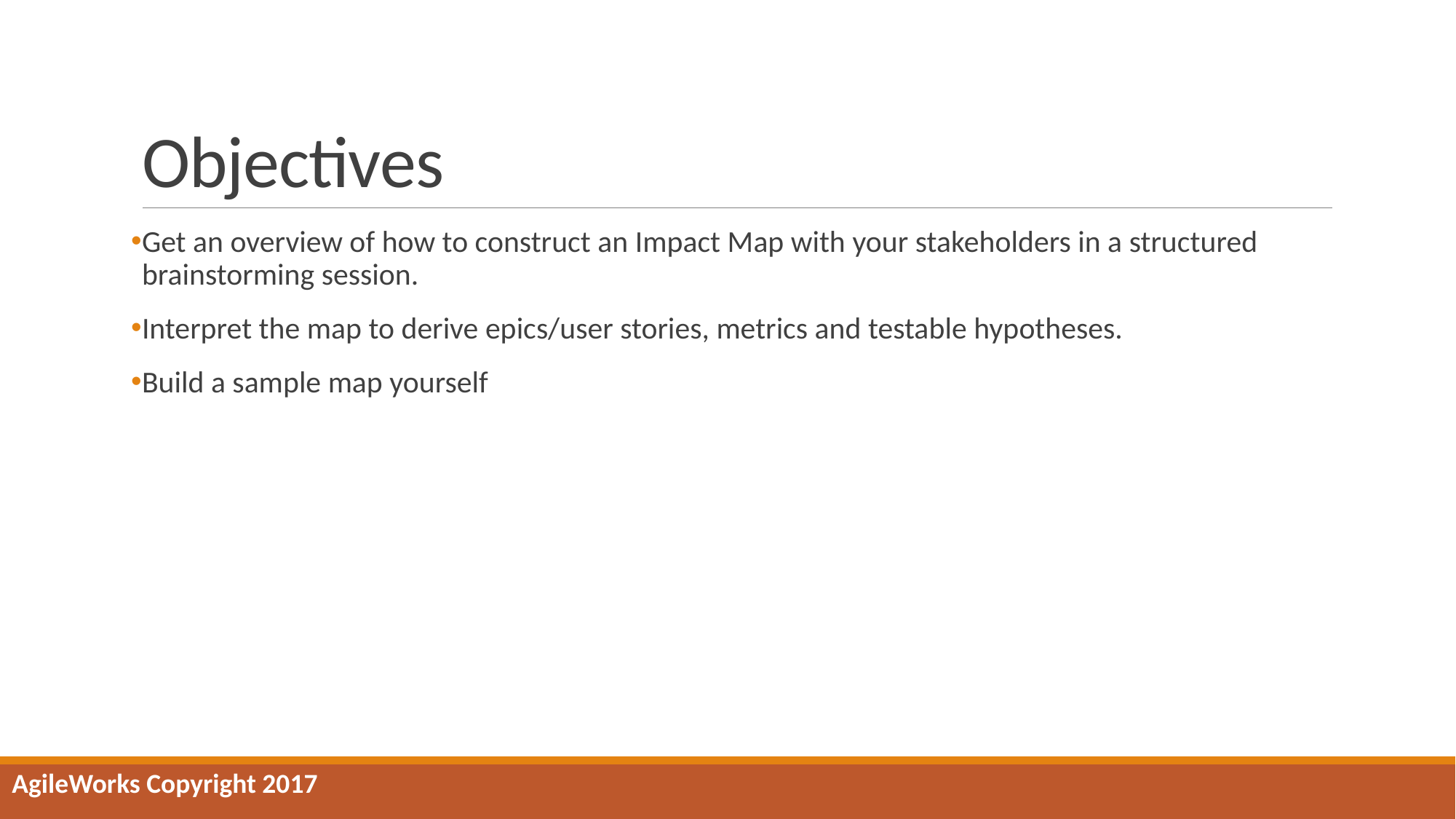

# Objectives
Get an overview of how to construct an Impact Map with your stakeholders in a structured brainstorming session.
Interpret the map to derive epics/user stories, metrics and testable hypotheses.
Build a sample map yourself
AgileWorks Copyright 2017